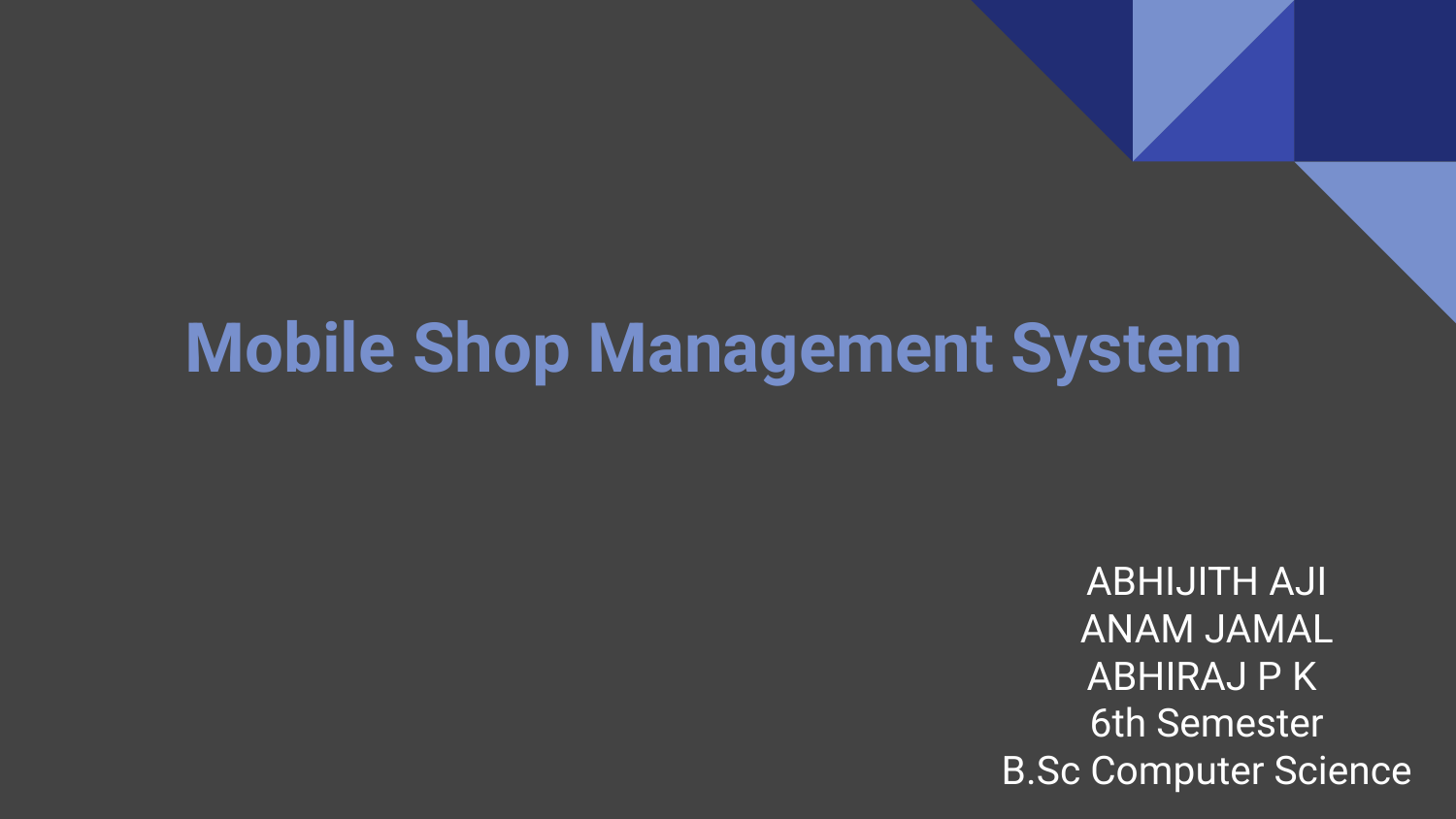

# Mobile Shop Management System
ABHIJITH AJI
ANAM JAMAL
ABHIRAJ P K
6th Semester
B.Sc Computer Science